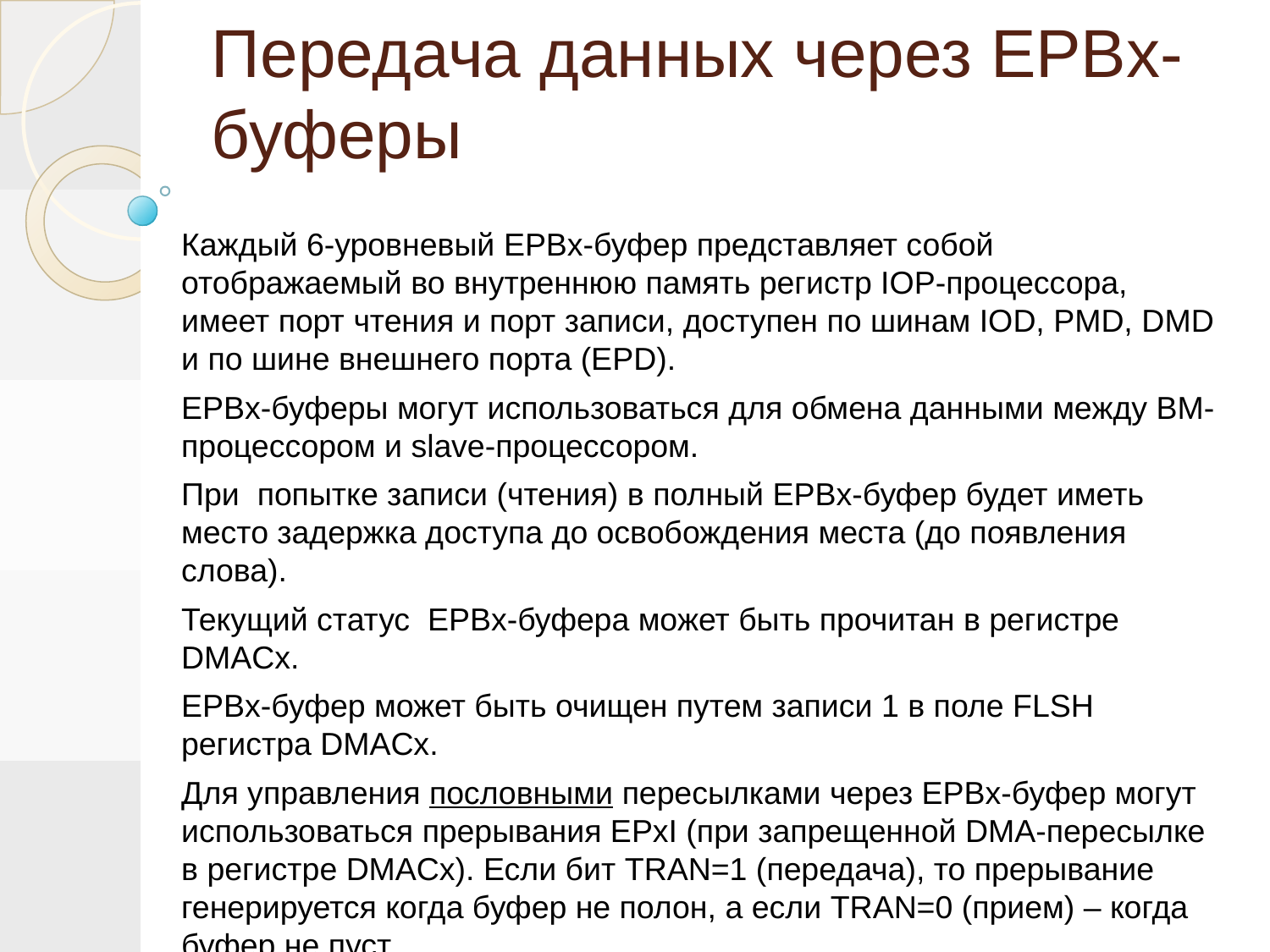

# Передача данных через EPBx-буферы
Каждый 6-уровневый EPBx-буфер представляет собой отображаемый во внутреннюю память регистр IOP-процессора, имеет порт чтения и порт записи, доступен по шинам IOD, PMD, DMD и по шине внешнего порта (EPD).
EPBx-буферы могут использоваться для обмена данными между BM-процессором и slave-процессором.
При  попытке записи (чтения) в полный EPBх-буфер будет иметь место задержка доступа до освобождения места (до появления слова).
Текущий статус  EPBx-буфера может быть прочитан в регистре DMACx.
EPBx-буфер может быть очищен путем записи 1 в поле FLSH регистра DMACx.
Для управления пословными пересылками через EPBx-буфер могут использоваться прерывания EPxI (при запрещенной DMA-пересылке в регистре DMACx). Если бит TRAN=1 (передача), то прерывание генерируется когда буфер не полон, а если TRAN=0 (прием) – когда буфер не пуст.